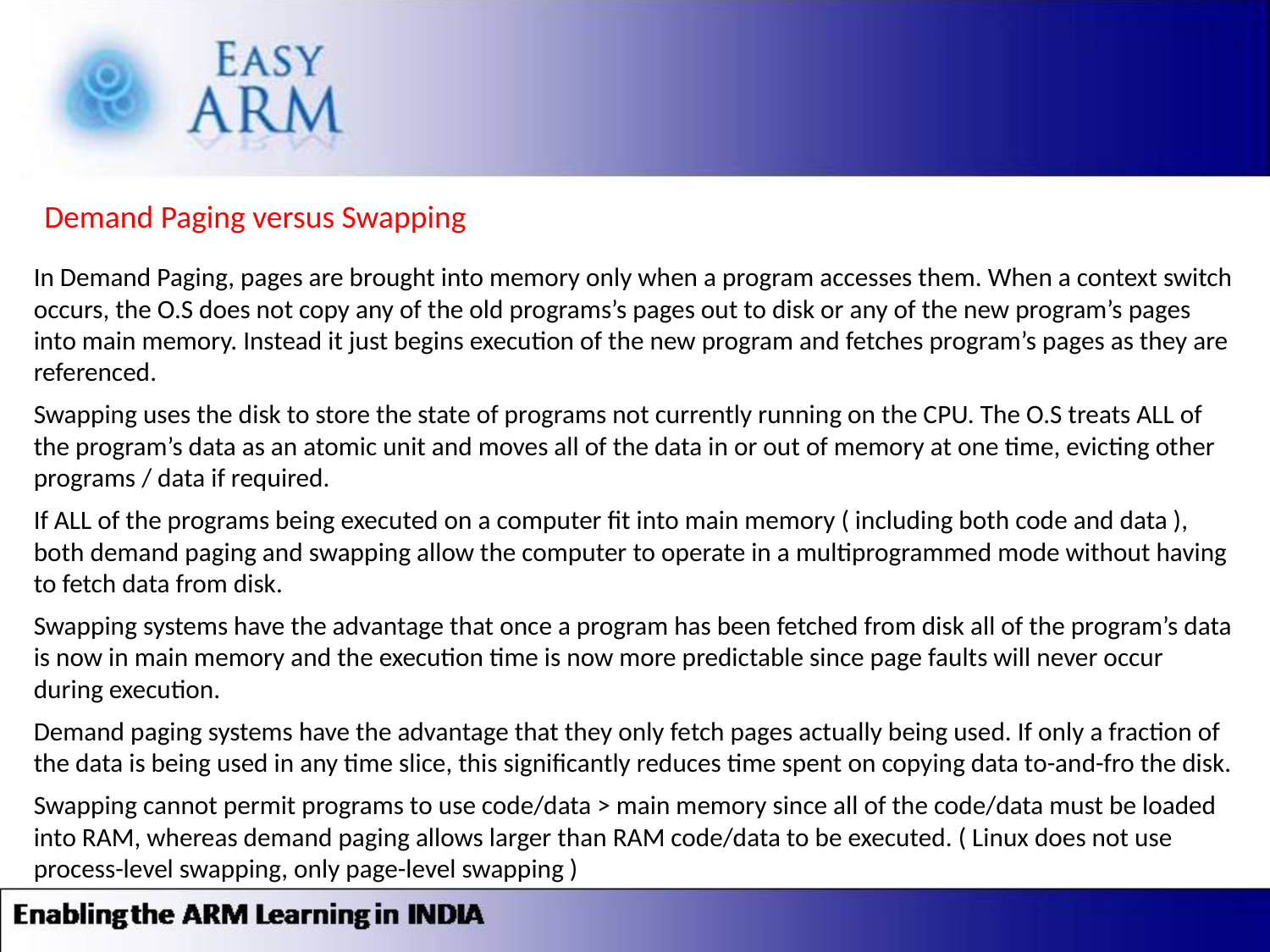

Demand Paging versus Swapping
In Demand Paging, pages are brought into memory only when a program accesses them. When a context switch occurs, the O.S does not copy any of the old programs’s pages out to disk or any of the new program’s pages into main memory. Instead it just begins execution of the new program and fetches program’s pages as they are referenced.
Swapping uses the disk to store the state of programs not currently running on the CPU. The O.S treats ALL of the program’s data as an atomic unit and moves all of the data in or out of memory at one time, evicting other programs / data if required.
If ALL of the programs being executed on a computer fit into main memory ( including both code and data ), both demand paging and swapping allow the computer to operate in a multiprogrammed mode without having to fetch data from disk.
Swapping systems have the advantage that once a program has been fetched from disk all of the program’s data is now in main memory and the execution time is now more predictable since page faults will never occur during execution.
Demand paging systems have the advantage that they only fetch pages actually being used. If only a fraction of the data is being used in any time slice, this significantly reduces time spent on copying data to-and-fro the disk.
Swapping cannot permit programs to use code/data > main memory since all of the code/data must be loaded into RAM, whereas demand paging allows larger than RAM code/data to be executed. ( Linux does not use process-level swapping, only page-level swapping )